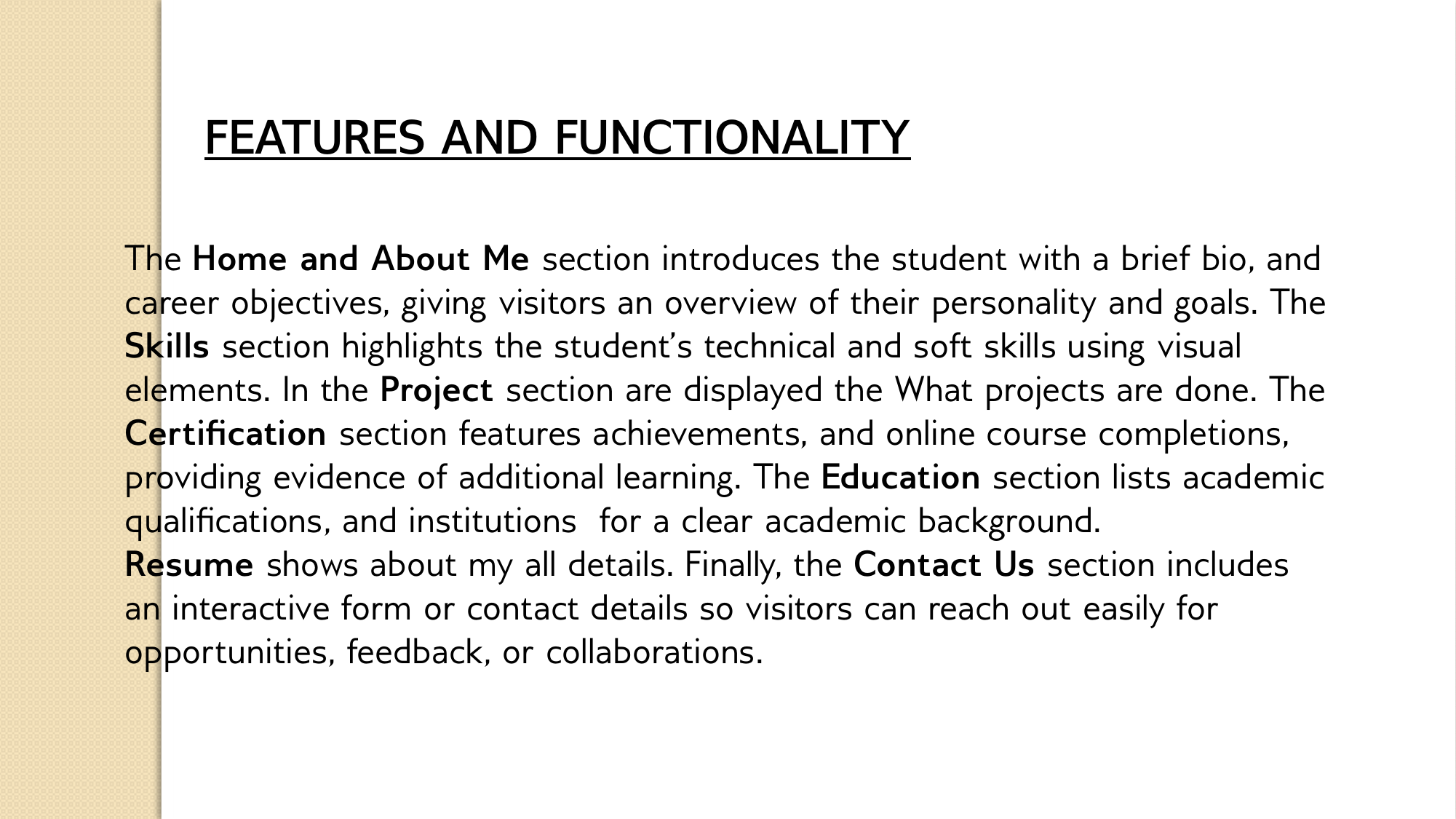

FEATURES AND FUNCTIONALITY
The Home and About Me section introduces the student with a brief bio, and career objectives, giving visitors an overview of their personality and goals. The Skills section highlights the student’s technical and soft skills using visual elements. In the Project section are displayed the What projects are done. The Certification section features achievements, and online course completions, providing evidence of additional learning. The Education section lists academic qualifications, and institutions  for a clear academic background.
Resume shows about my all details. Finally, the Contact Us section includes an interactive form or contact details so visitors can reach out easily for opportunities, feedback, or collaborations.